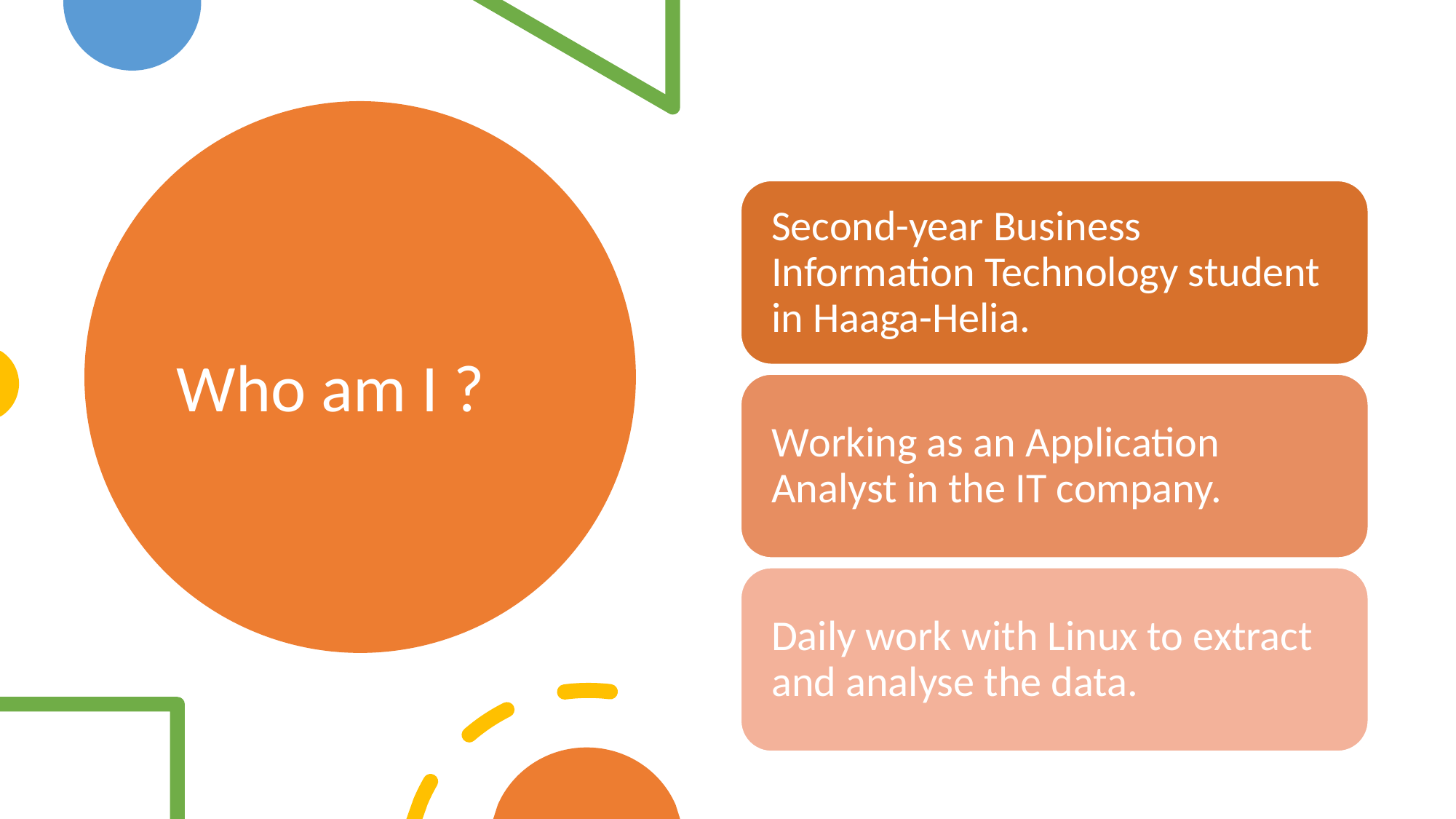

# Who am I ?
Second-year Business Information Technology student in Haaga-Helia.
Working as an Application Analyst in the IT company.
Daily work with Linux to extract and analyse the data.